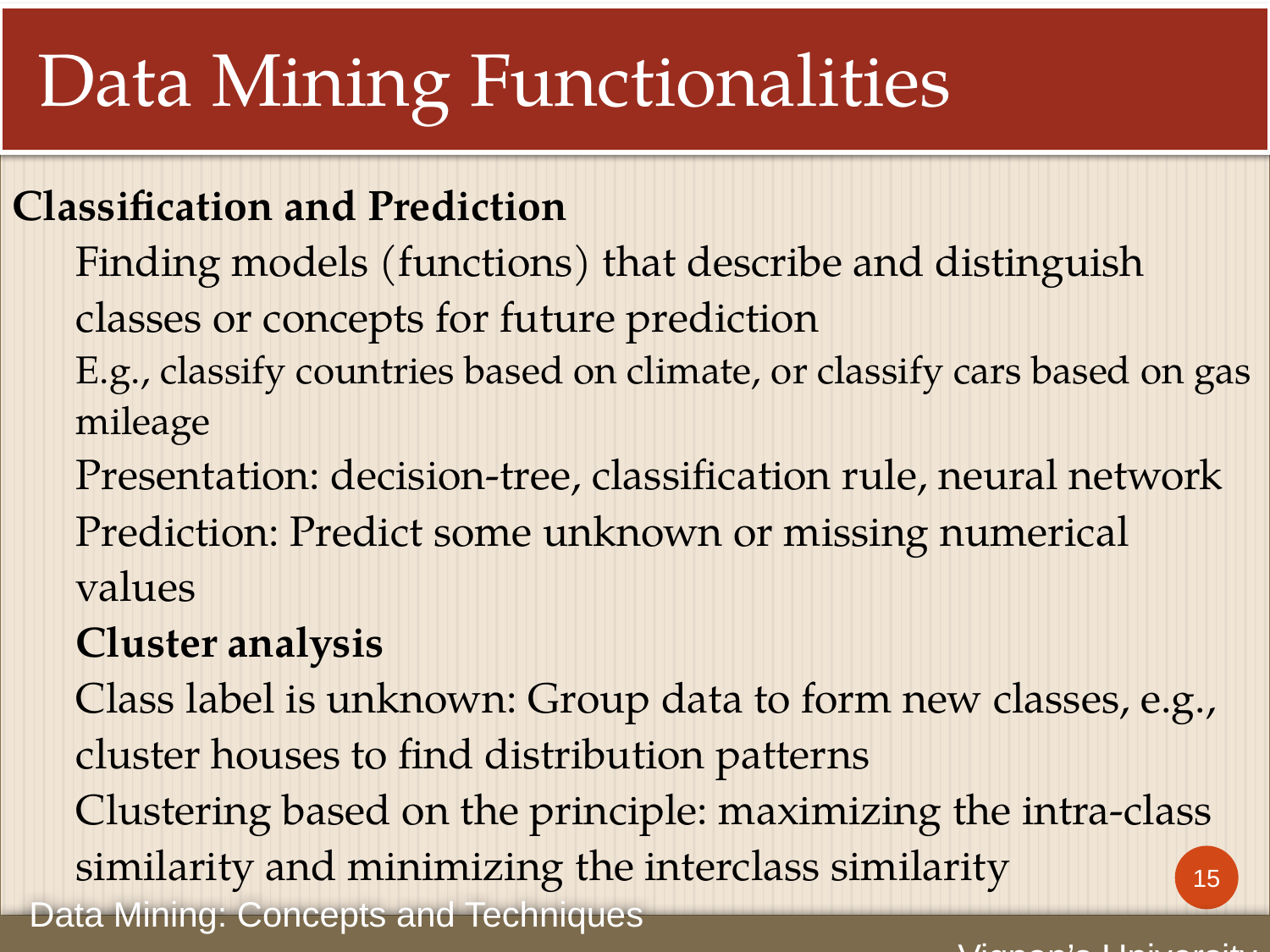

# Data Mining Functionalities

Classification and Prediction
Finding models (functions) that describe and distinguish classes or concepts for future prediction
E.g., classify countries based on climate, or classify cars based on gas mileage
Presentation: decision-tree, classification rule, neural network
Prediction: Predict some unknown or missing numerical values
Cluster analysis
Class label is unknown: Group data to form new classes, e.g., cluster houses to find distribution patterns
Clustering based on the principle: maximizing the intra-class similarity and minimizing the interclass similarity
15
Data Mining: Concepts and Techniques                                                                Vignan’s University